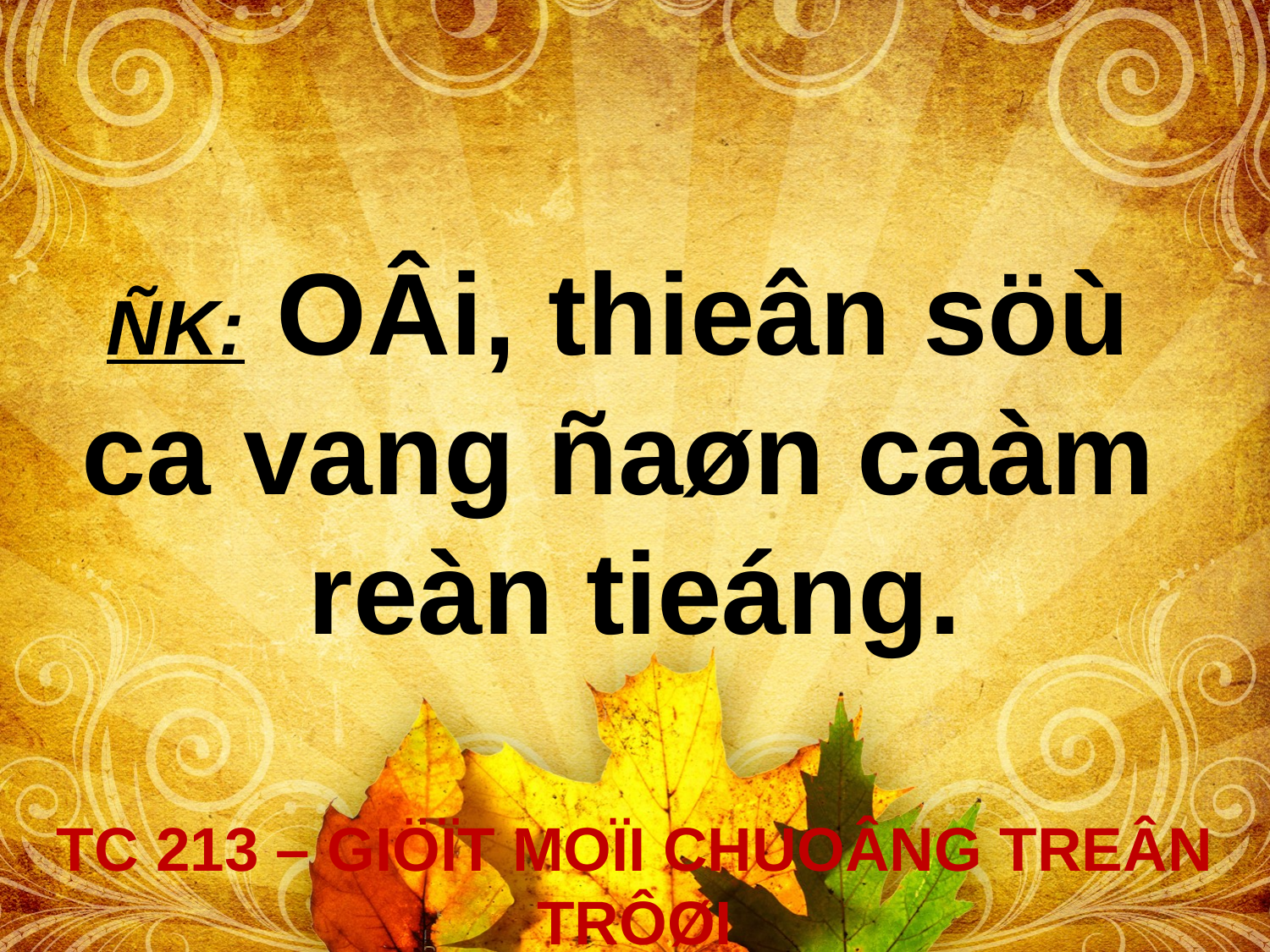

ÑK: OÂi, thieân söù
ca vang ñaøn caàm
reàn tieáng.
TC 213 – GIÖÏT MOÏI CHUOÂNG TREÂN TRÔØI